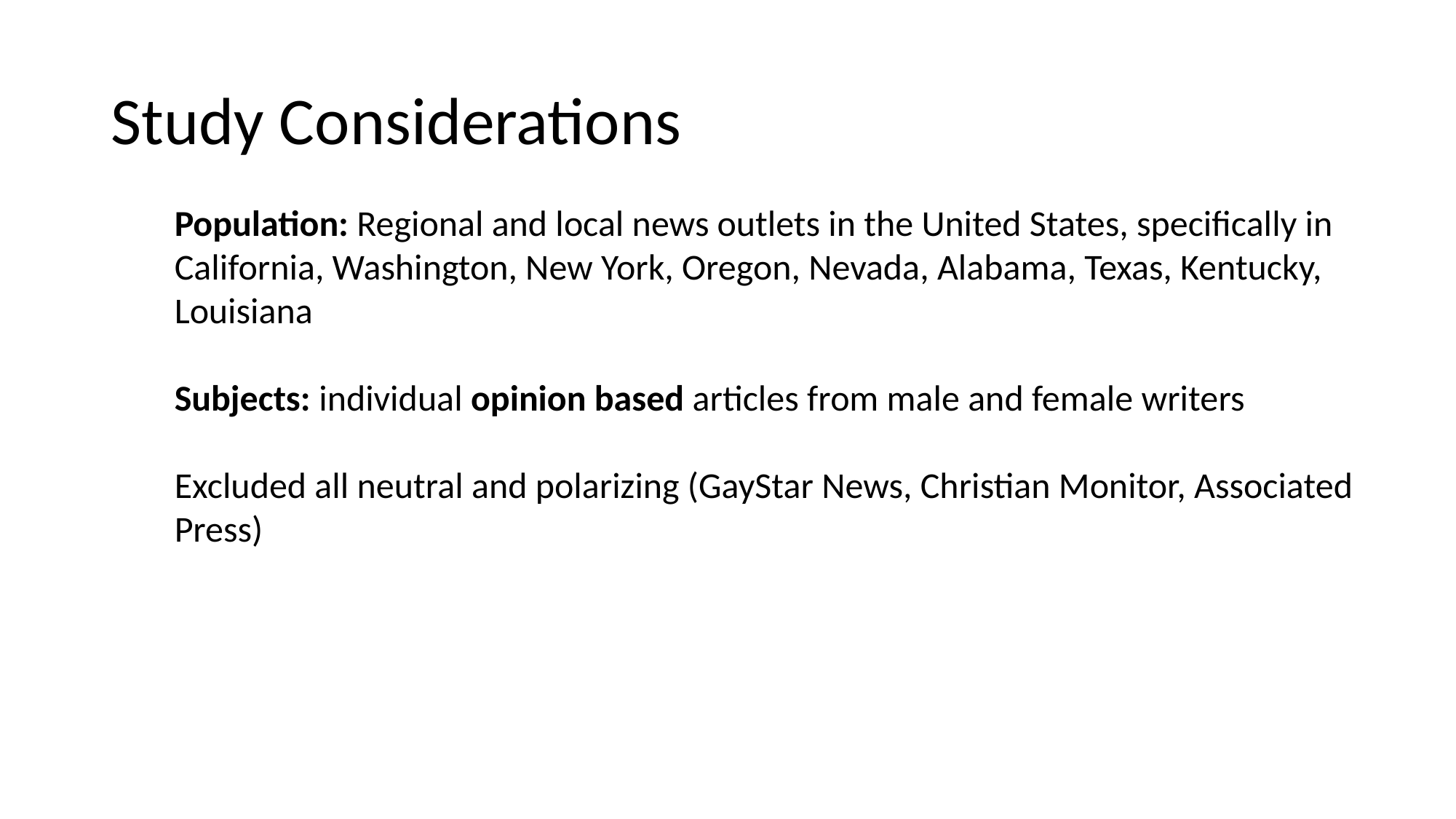

# Study Considerations
Population: Regional and local news outlets in the United States, specifically in California, Washington, New York, Oregon, Nevada, Alabama, Texas, Kentucky, Louisiana

Subjects: individual opinion based articles from male and female writers

Excluded all neutral and polarizing (GayStar News, Christian Monitor, Associated Press)